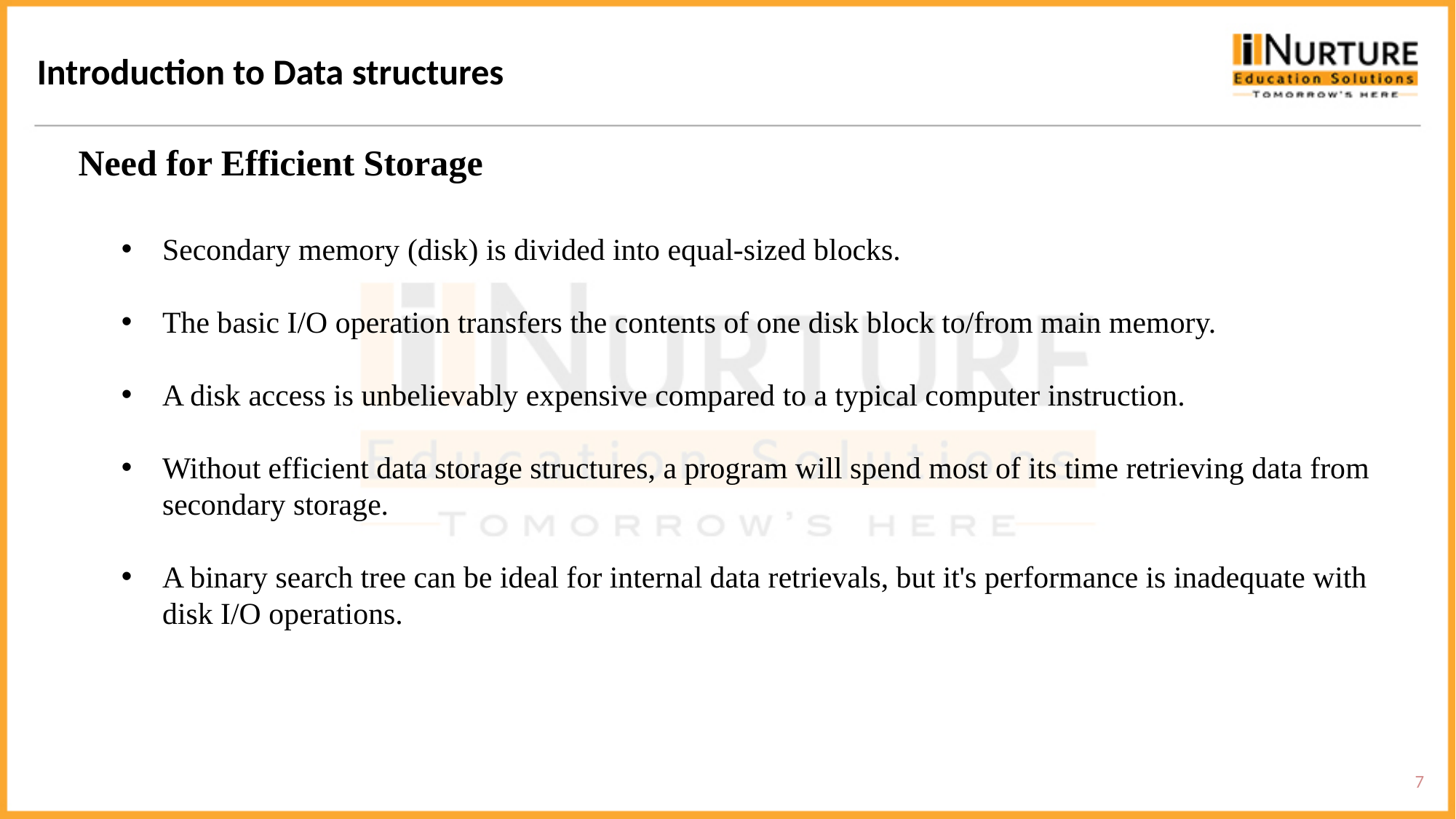

Introduction to Data structures
Need for Efficient Storage

Secondary memory (disk) is divided into equal-sized blocks.

The basic I/O operation transfers the contents of one disk block to/from main memory.

A disk access is unbelievably expensive compared to a typical computer instruction.

Without efficient data storage structures, a program will spend most of its time retrieving data from secondary storage.

A binary search tree can be ideal for internal data retrievals, but it's performance is inadequate with disk I/O operations.

7